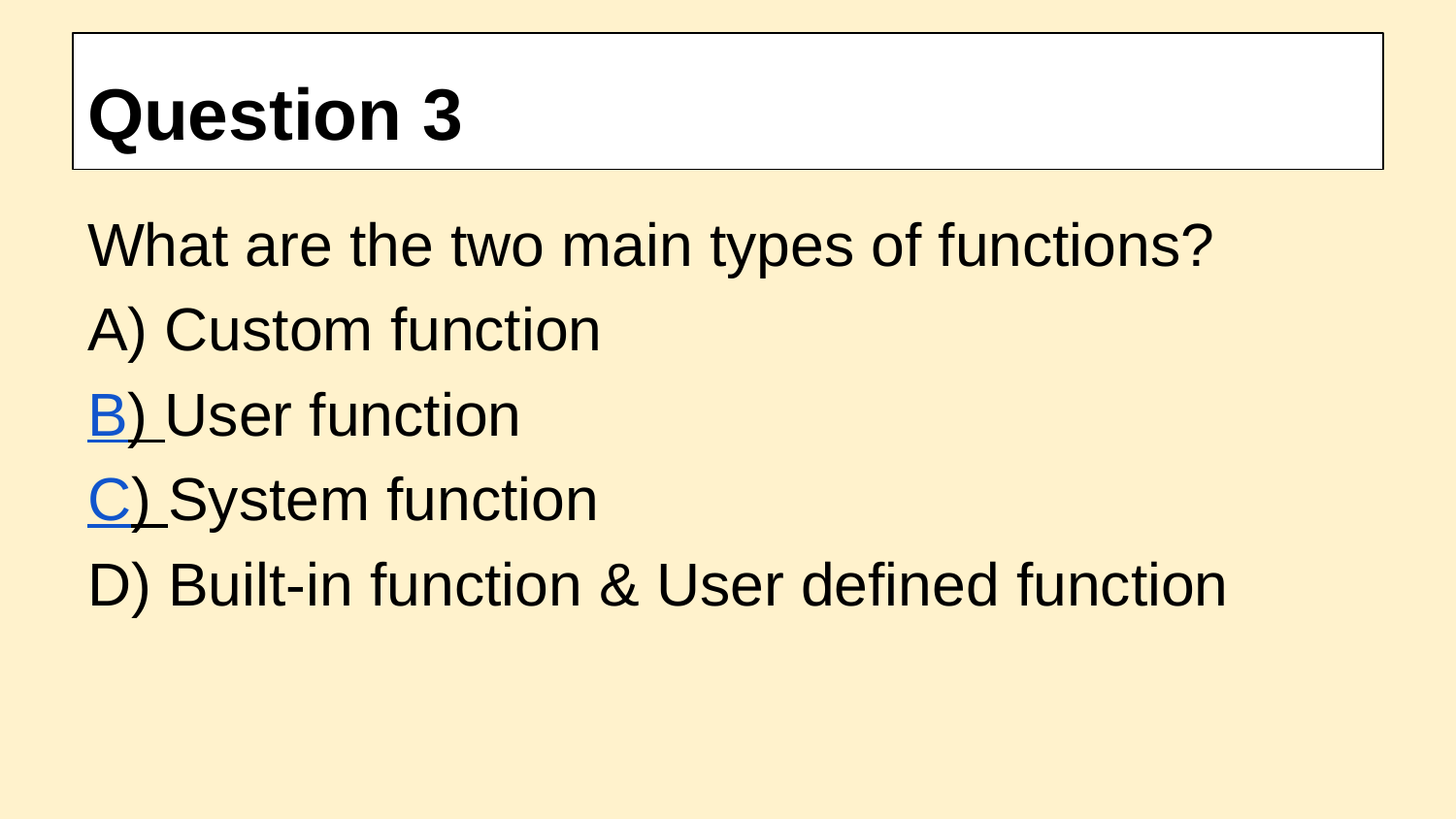

# Question 3
What are the two main types of functions?
A) Custom function
B) User function
C) System function
D) Built-in function & User defined function